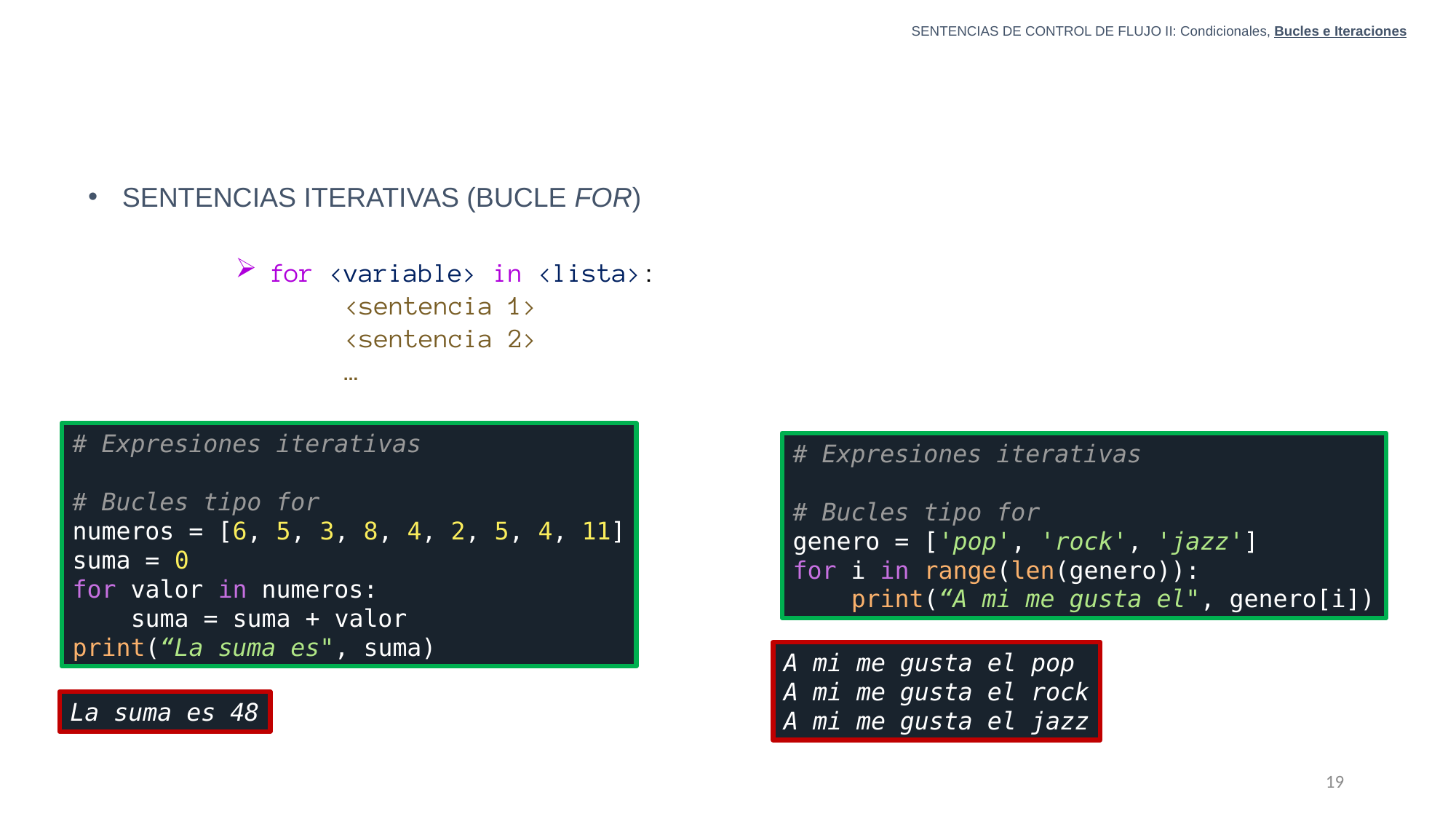

SENTENCIAS DE CONTROL DE FLUJO II: Condicionales, Bucles e Iteraciones
SENTENCIAS ITERATIVAS (BUCLE FOR)
for <variable> in <lista>:
    			<sentencia 1>
			<sentencia 2>
			…
# Expresiones iterativas

# Bucles tipo for
numeros = [6, 5, 3, 8, 4, 2, 5, 4, 11]
suma = 0
for valor in numeros:
    suma = suma + valor
print(“La suma es", suma)
# Expresiones iterativas

# Bucles tipo for
genero = ['pop', 'rock', 'jazz']
for i in range(len(genero)):
    print(“A mi me gusta el", genero[i])
A mi me gusta el pop
A mi me gusta el rock
A mi me gusta el jazz
La suma es 48
19